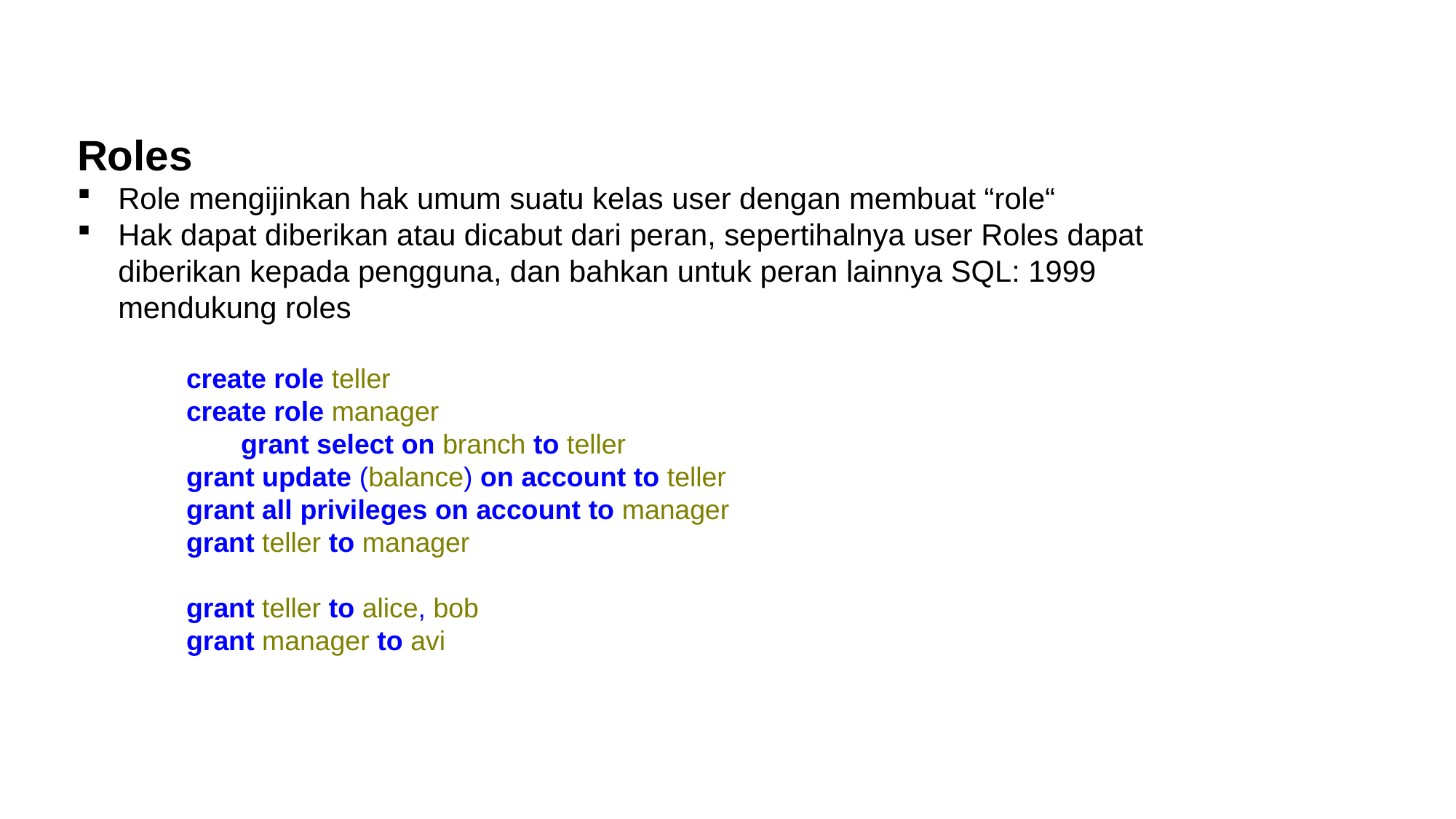

Roles
Role mengijinkan hak umum suatu kelas user dengan membuat “role“
Hak dapat diberikan atau dicabut dari peran, sepertihalnya user Roles dapat diberikan kepada pengguna, dan bahkan untuk peran lainnya SQL: 1999 mendukung roles

create role teller
create role manager
grant select on branch to teller
grant update (balance) on account to teller
grant all privileges on account to manager
grant teller to manager

grant teller to alice, bob
grant manager to avi